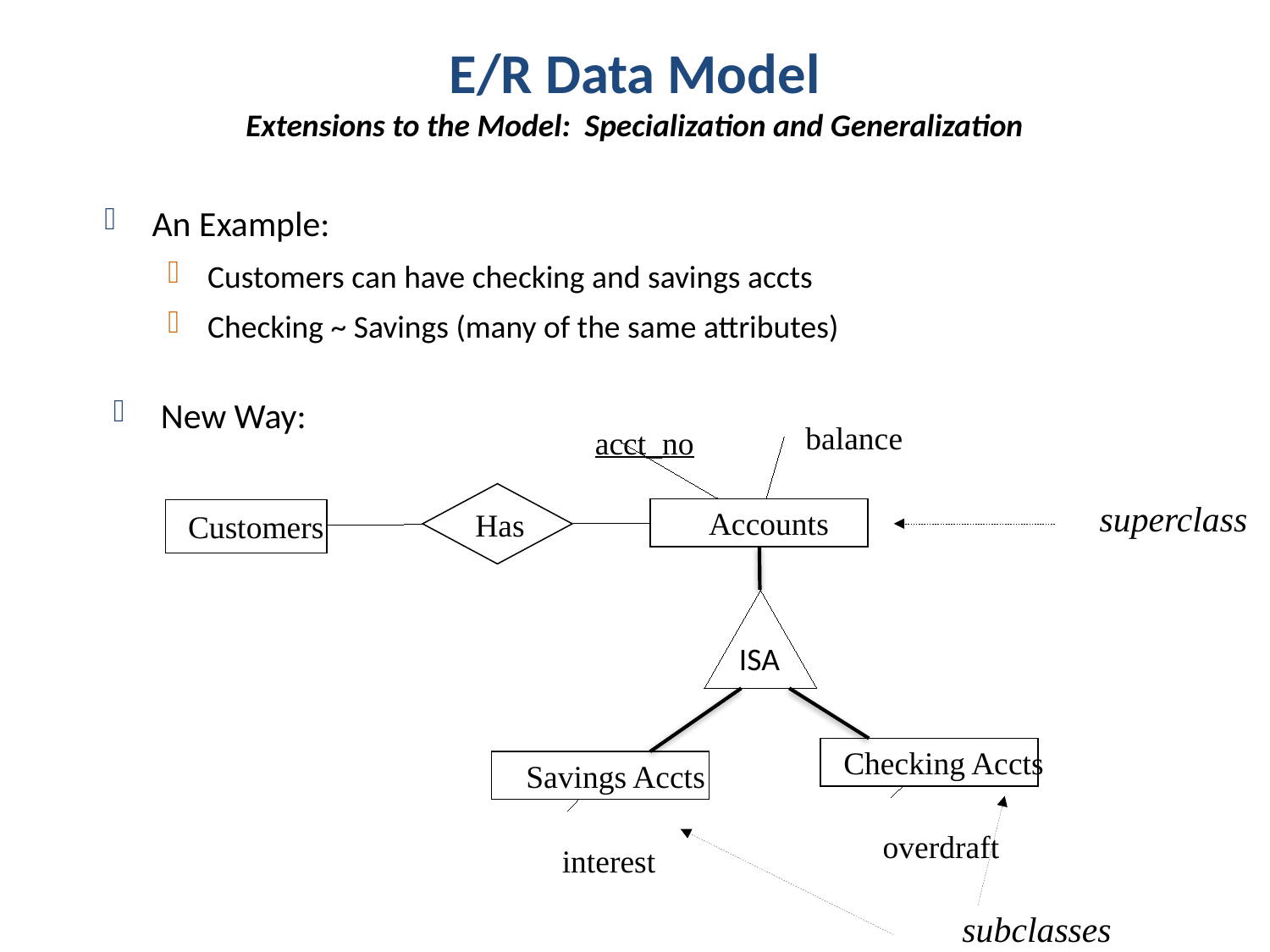

E/R Data Model
Extensions to the Model:  Specialization and Generalization
An Example:
Customers can have checking and savings accts
Checking ~ Savings (many of the same attributes)
New Way:
balance
acct_no

Has
superclass
Accounts

Customers

ISA

Checking Accts

Savings Accts

overdraft

interest
subclasses